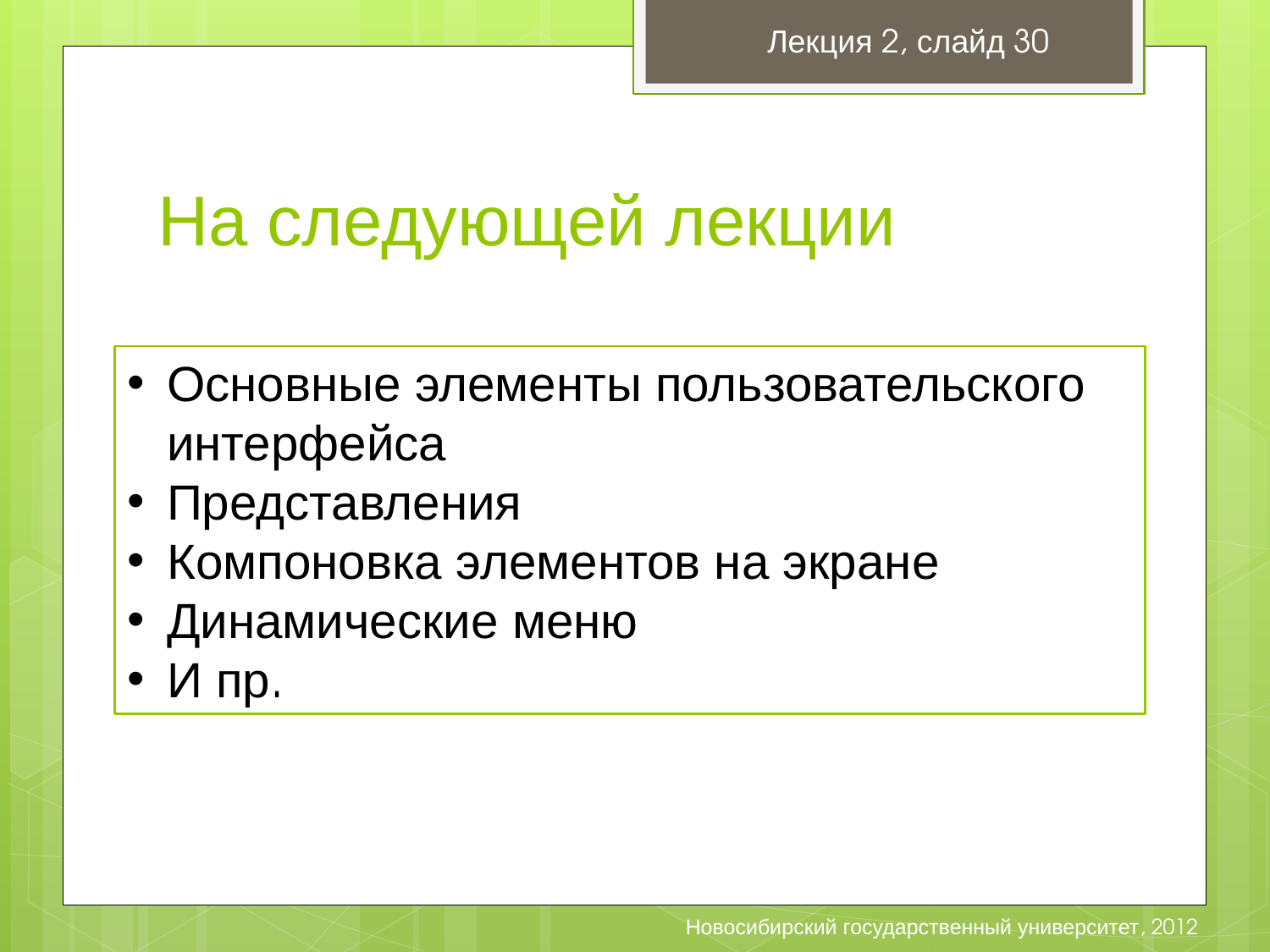

Лекция 2, слайд 30
# На следующей лекции
Основные элементы пользовательского интерфейса
Представления
Компоновка элементов на экране
Динамические меню
И пр.
Новосибирский государственный университет, 2012